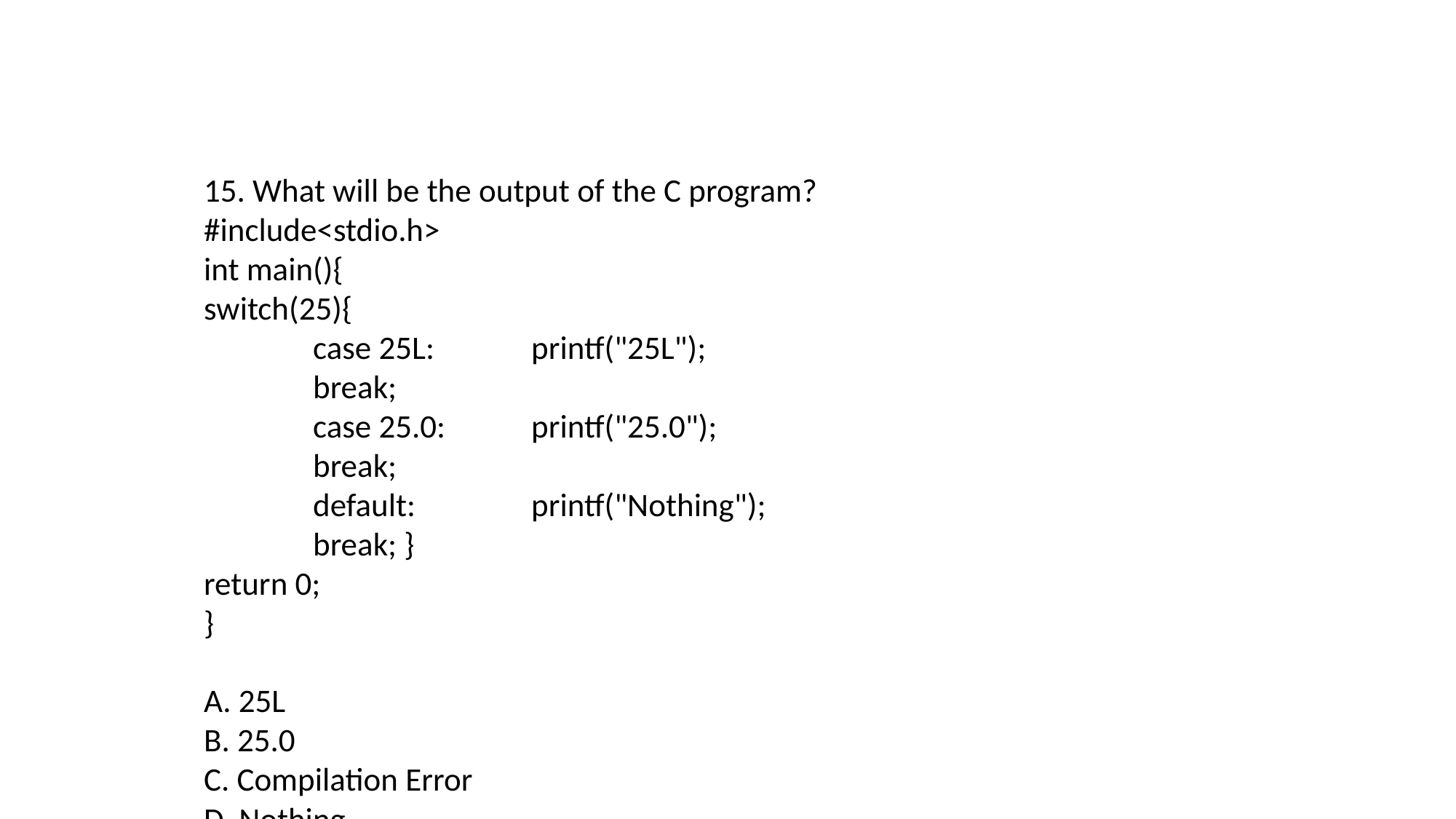

15. What will be the output of the C program?
#include<stdio.h>
int main(){
switch(25){
	case 25L:	printf("25L");
	break;
	case 25.0:	printf("25.0");
	break;
	default:		printf("Nothing");
	break; }
return 0;
}

A. 25L
B. 25.0
C. Compilation Error
D. Nothing